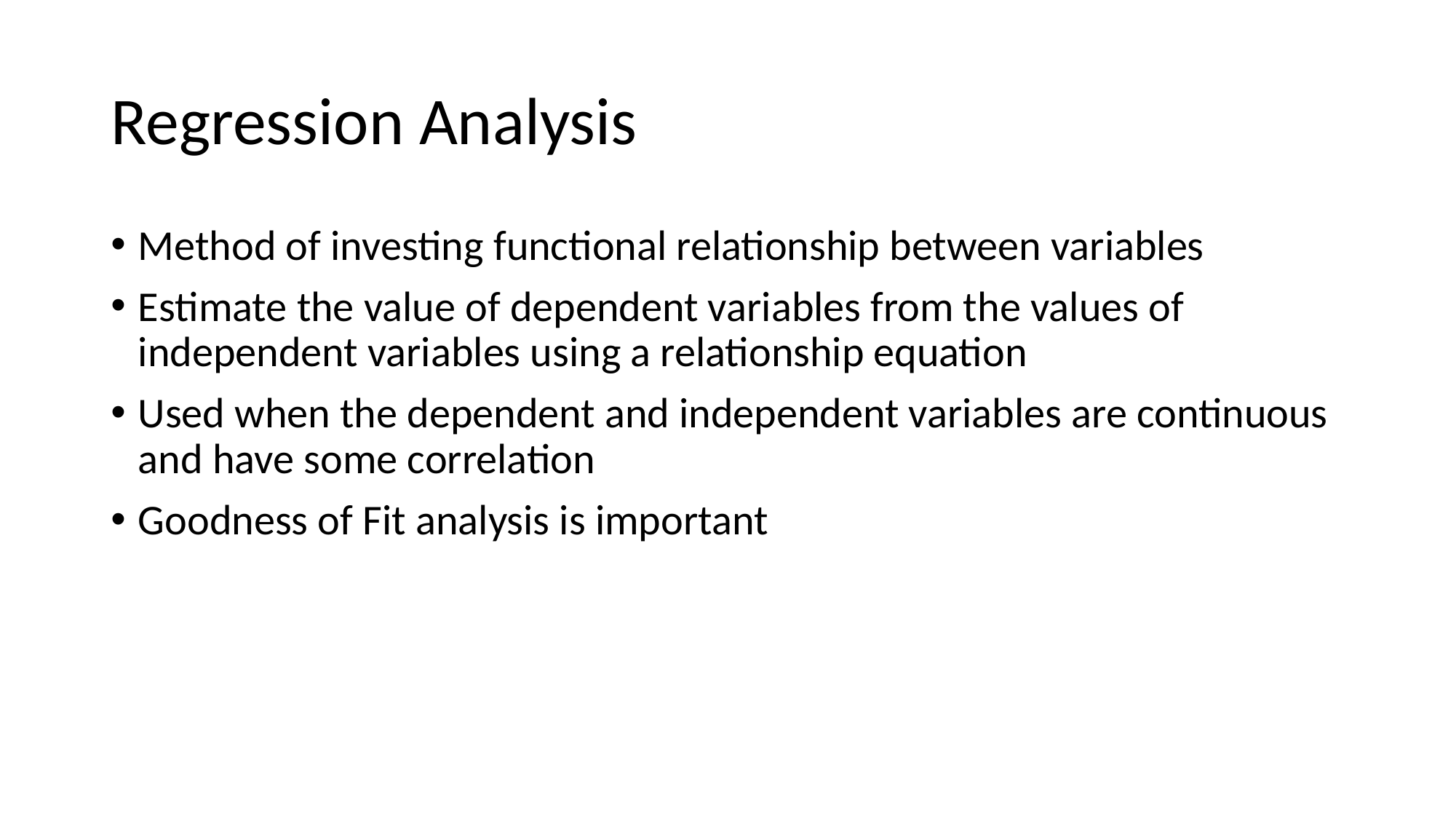

# Regression Analysis
Method of investing functional relationship between variables
Estimate the value of dependent variables from the values of independent variables using a relationship equation
Used when the dependent and independent variables are continuous and have some correlation
Goodness of Fit analysis is important